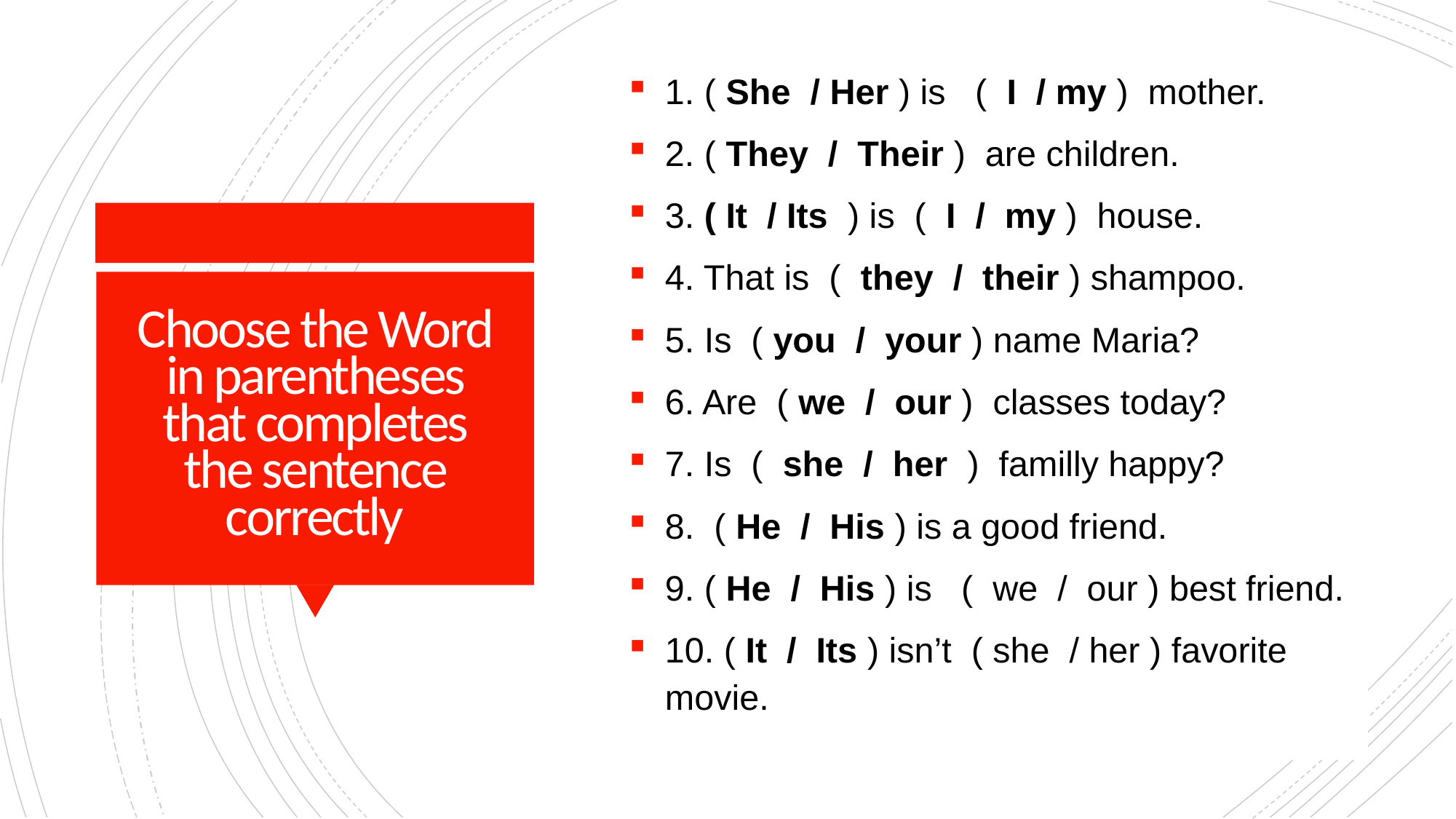

1. ( She  / Her ) is   (  I  / my )  mother.
2. ( They  /  Their )  are children.
3. ( It  / Its  ) is  (  I  /  my )  house.
4. That is  (  they  /  their ) shampoo.
5. Is  ( you  /  your ) name Maria?
6. Are  ( we  /  our )  classes today?
7. Is  (  she  /  her  )  familly happy?
8.  ( He  /  His ) is a good friend.
9. ( He  /  His ) is   (  we  /  our ) best friend.
10. ( It  /  Its ) isn’t  ( she  / her ) favorite movie.

Choose the Word in parentheses that completes the sentence correctly